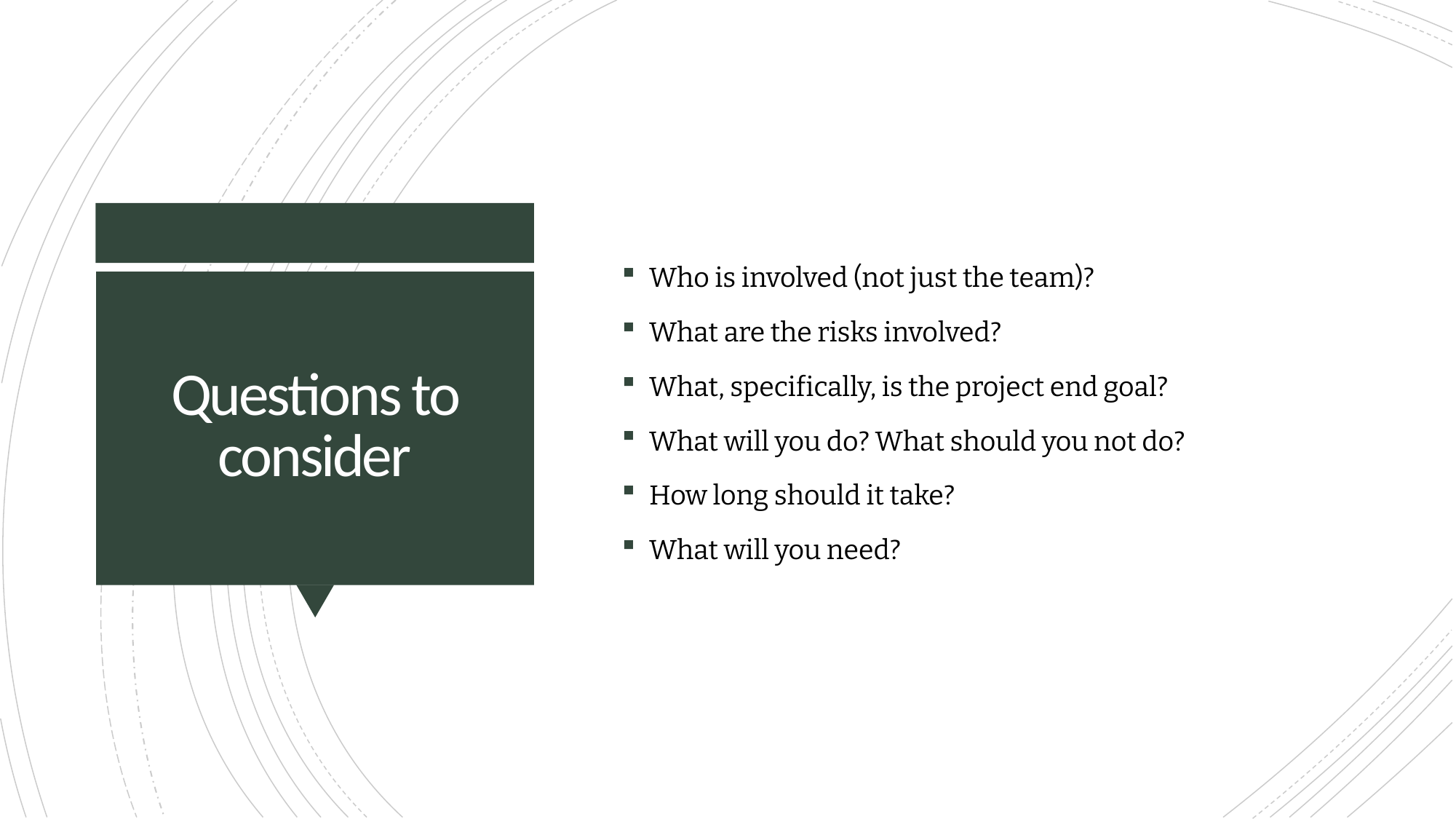

Who is involved (not just the team)?
What are the risks involved?
What, specifically, is the project end goal?
What will you do? What should you not do?
How long should it take?
What will you need?
# Questions to consider